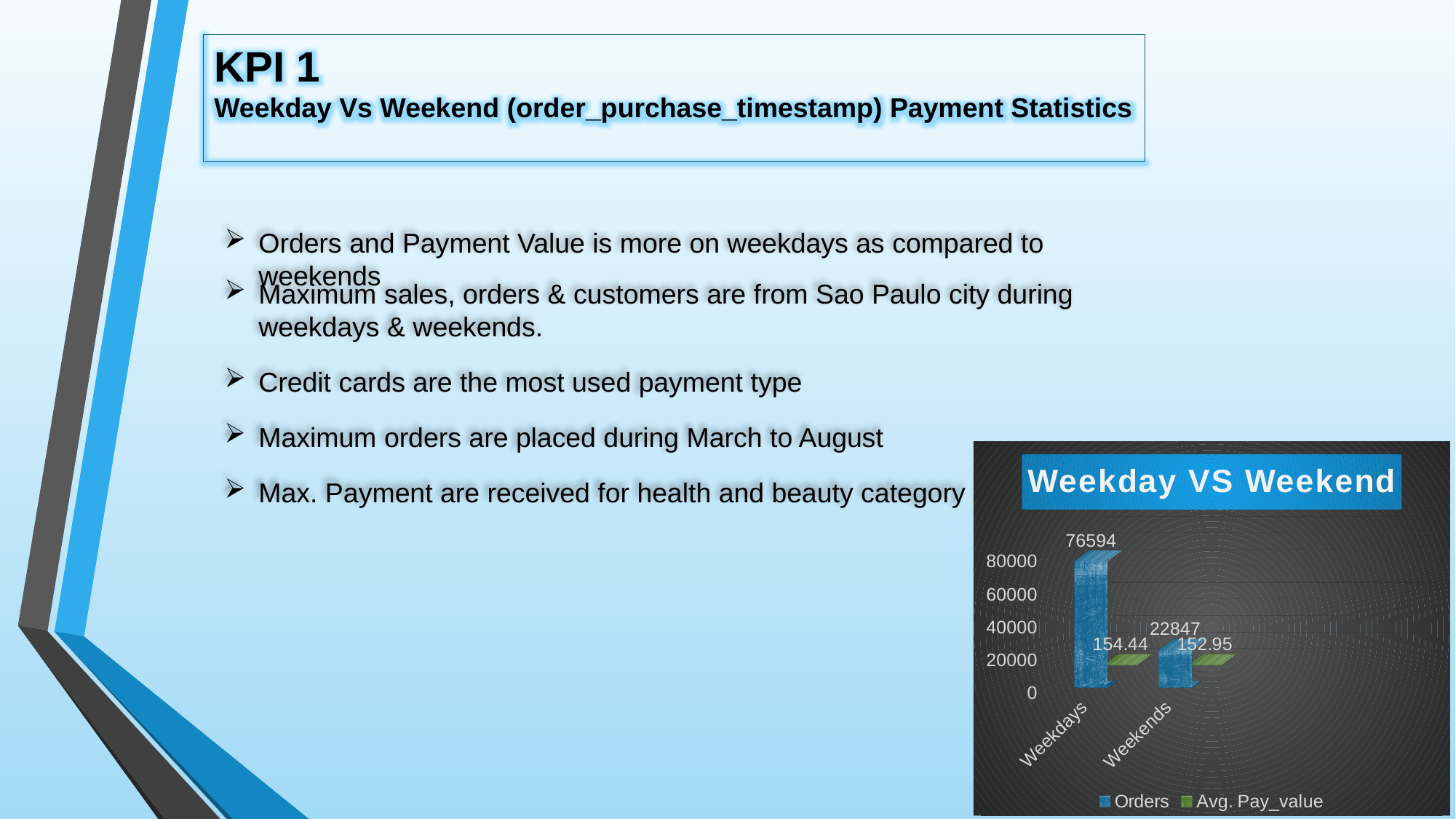

KPI 1
Weekday Vs Weekend (order_purchase_timestamp) Payment Statistics

Orders and Payment Value is more on weekdays as compared to weekends
Maximum sales, orders & customers are from Sao Paulo city during weekdays & weekends.

Credit cards are the most used payment type
Maximum orders are placed during March to August

[unsupported chart]

Max. Payment are received for health and beauty category